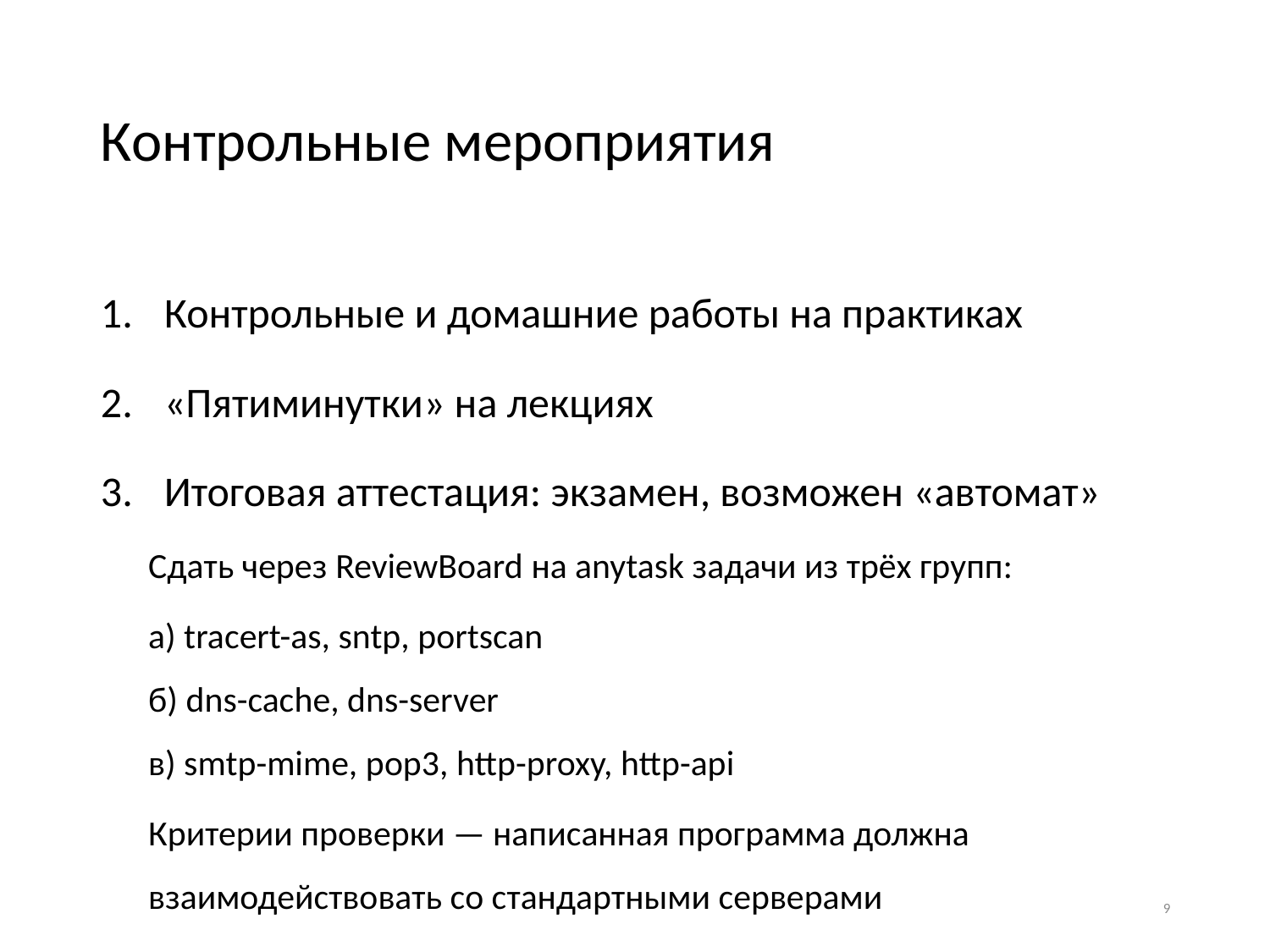

# Контрольные мероприятия
Контрольные и домашние работы на практиках
«Пятиминутки» на лекциях
Итоговая аттестация: экзамен, возможен «автомат»
Сдать через ReviewBoard на anytask задачи из трёх групп:
а) tracert-as, sntp, portscan
б) dns-cache, dns-server
в) smtp-mime, pop3, http-proxy, http-api
Критерии проверки — написанная программа должна взаимодействовать со стандартными серверами

9